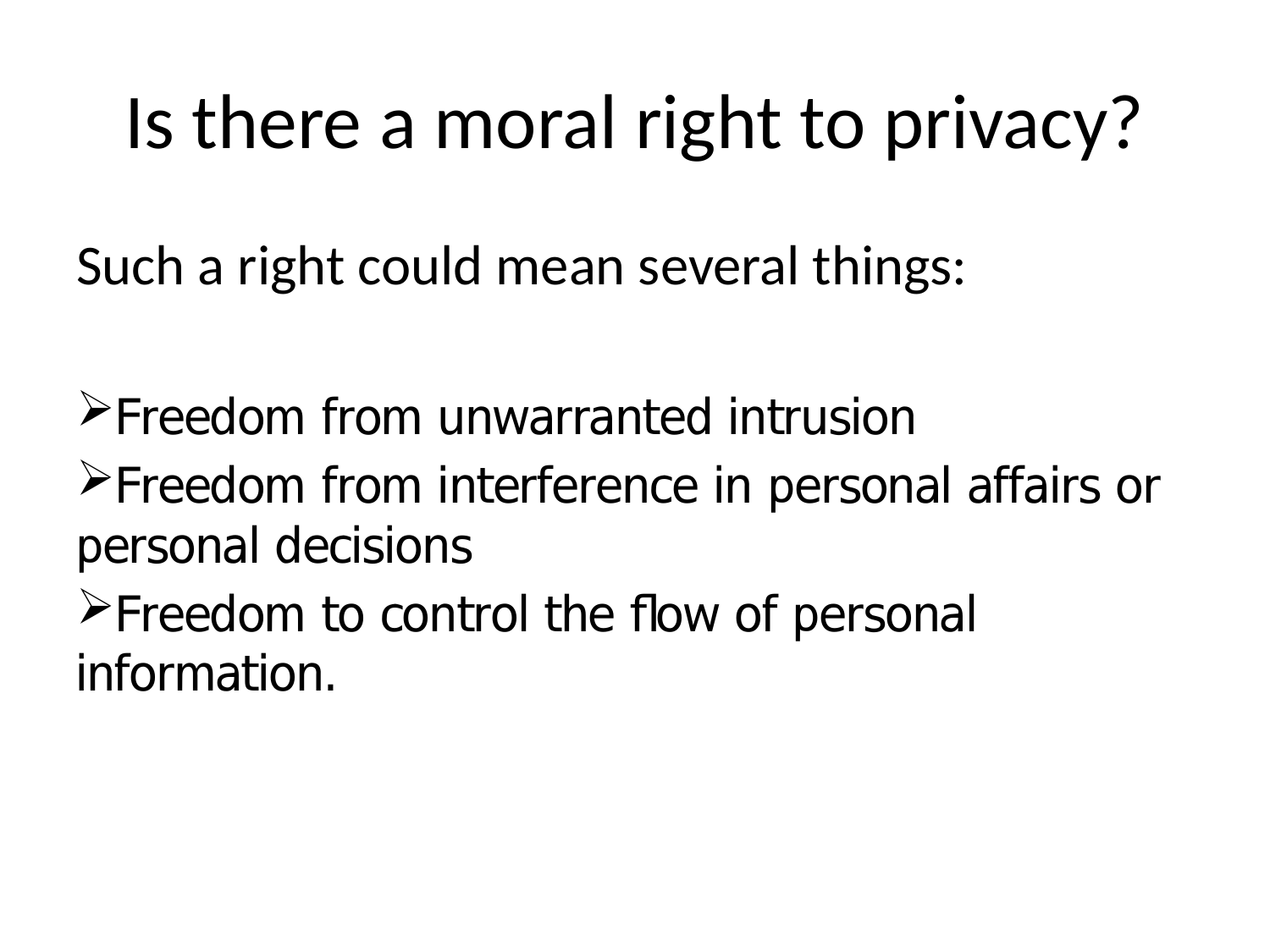

# Is there a moral right to privacy?
Such a right could mean several things:

Freedom from unwarranted intrusion
Freedom from interference in personal affairs or personal decisions
Freedom to control the flow of personal information.